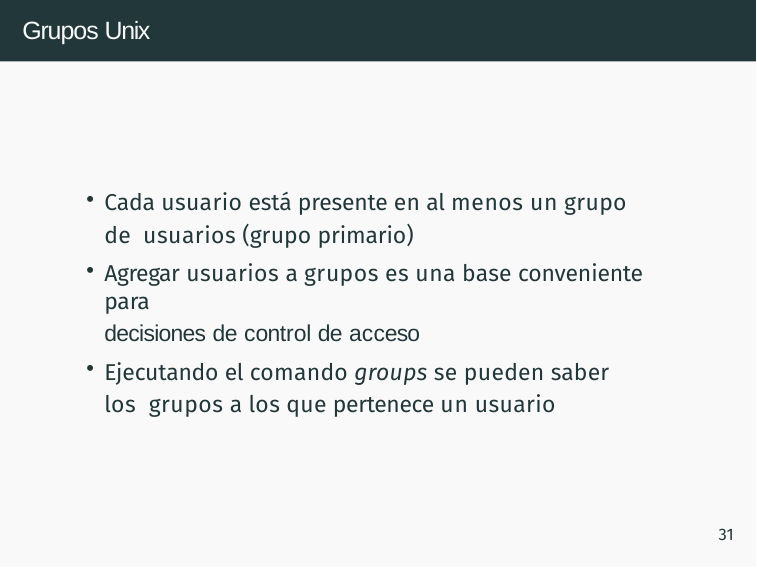

# Grupos Unix
Cada usuario está presente en al menos un grupo de  usuarios (grupo primario)
Agregar usuarios a grupos es una base conveniente para
decisiones de control de acceso
Ejecutando el comando groups se pueden saber los  grupos a los que pertenece un usuario
31